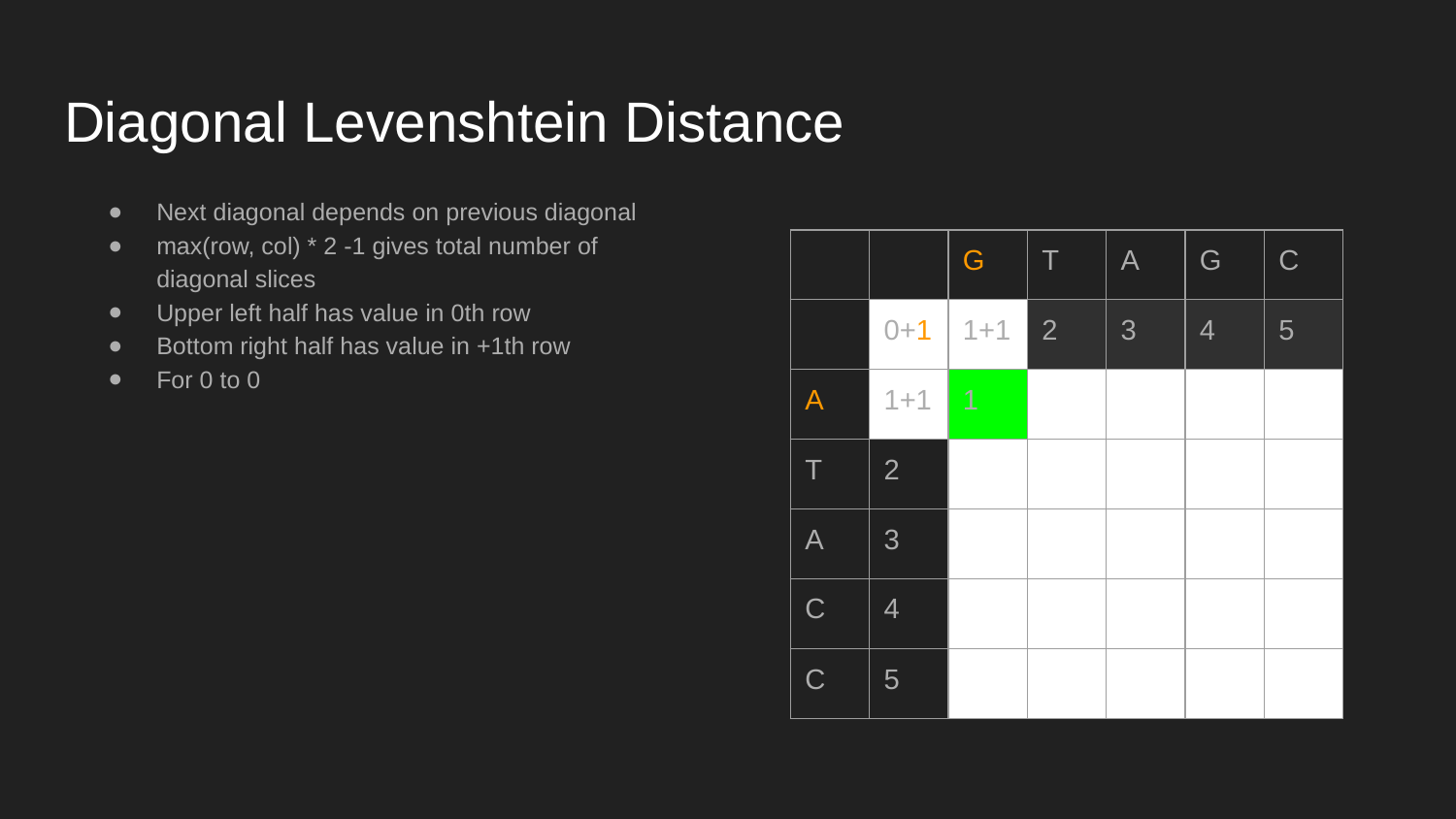

# Diagonal Levenshtein Distance

Next diagonal depends on previous diagonal
max(row, col) * 2 -1 gives total number of diagonal slices
Upper left half has value in 0th row
Bottom right half has value in +1th row
For 0 to 0

|  |  | G | T | A | G | C |
| --- | --- | --- | --- | --- | --- | --- |
|  | 0+1 | 1+1 | 2 | 3 | 4 | 5 |
| A | 1+1 | 1 |  |  |  |  |
| T | 2 |  |  |  |  |  |
| A | 3 |  |  |  |  |  |
| C | 4 |  |  |  |  |  |
| C | 5 |  |  |  |  |  |